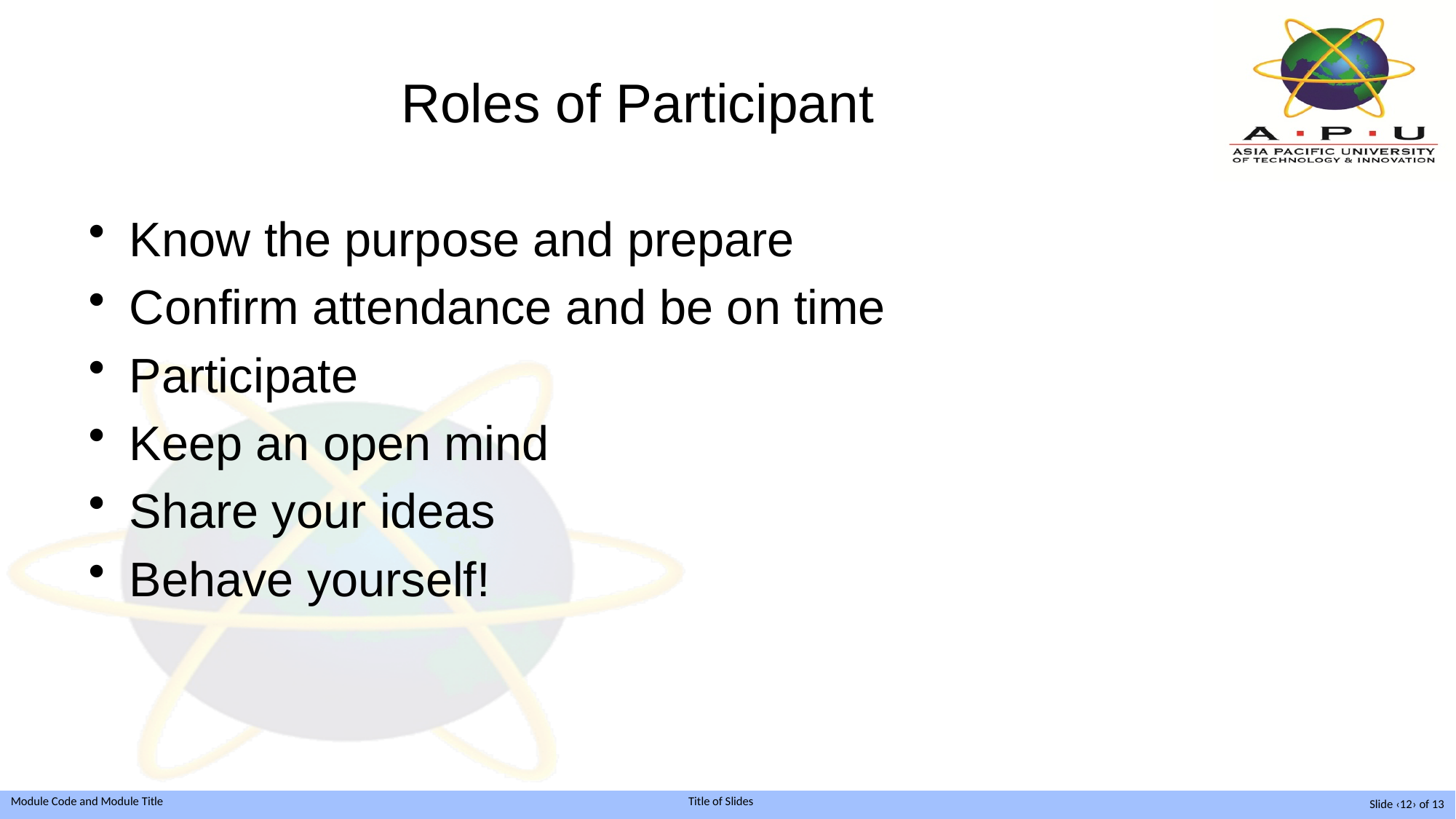

# Roles of Participant
Know the purpose and prepare
Confirm attendance and be on time
Participate
Keep an open mind
Share your ideas
Behave yourself!
Slide ‹12› of 13